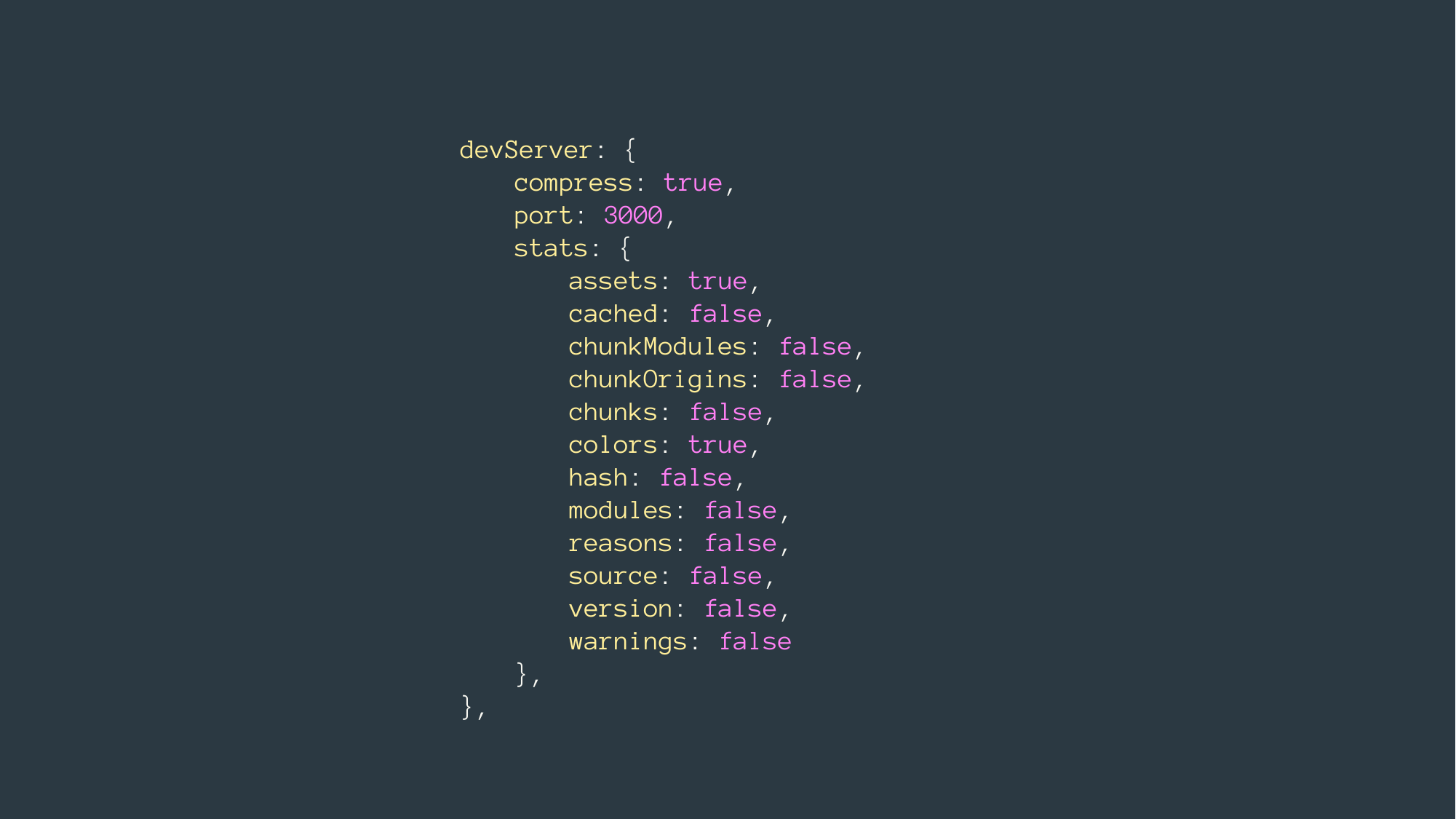

devServer: {
compress: true,
port: 3000,
stats: {
assets: true,
cached: false,
chunkModules: false,
chunkOrigins: false,
chunks: false,
colors: true,
hash: false,
modules: false,
reasons: false,
source: false,
version: false,
warnings: false
},
},